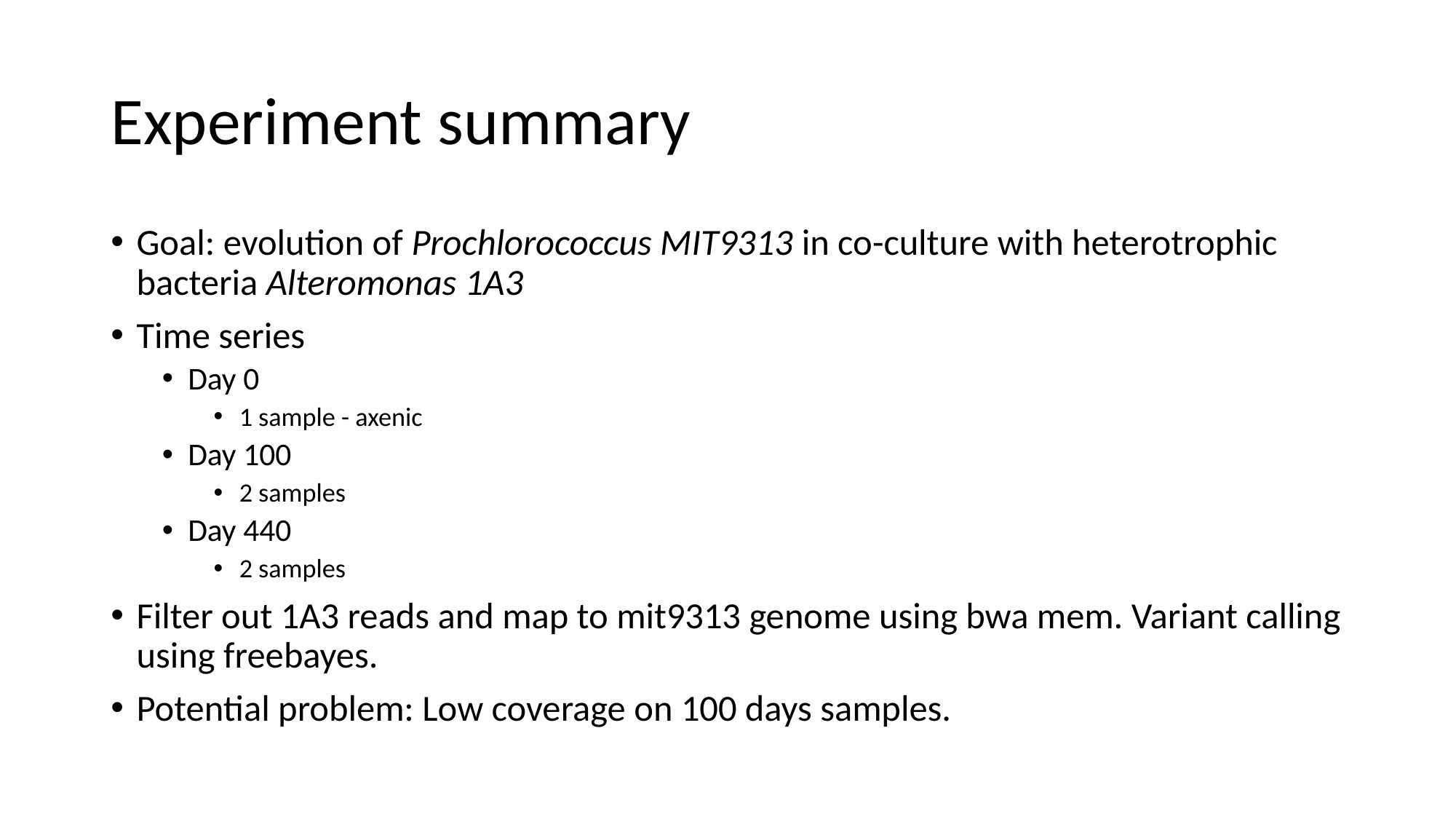

# Experiment summary
Goal: evolution of Prochlorococcus MIT9313 in co-culture with heterotrophic bacteria Alteromonas 1A3
Time series
Day 0
1 sample - axenic
Day 100
2 samples
Day 440
2 samples
Filter out 1A3 reads and map to mit9313 genome using bwa mem. Variant calling using freebayes.
Potential problem: Low coverage on 100 days samples.